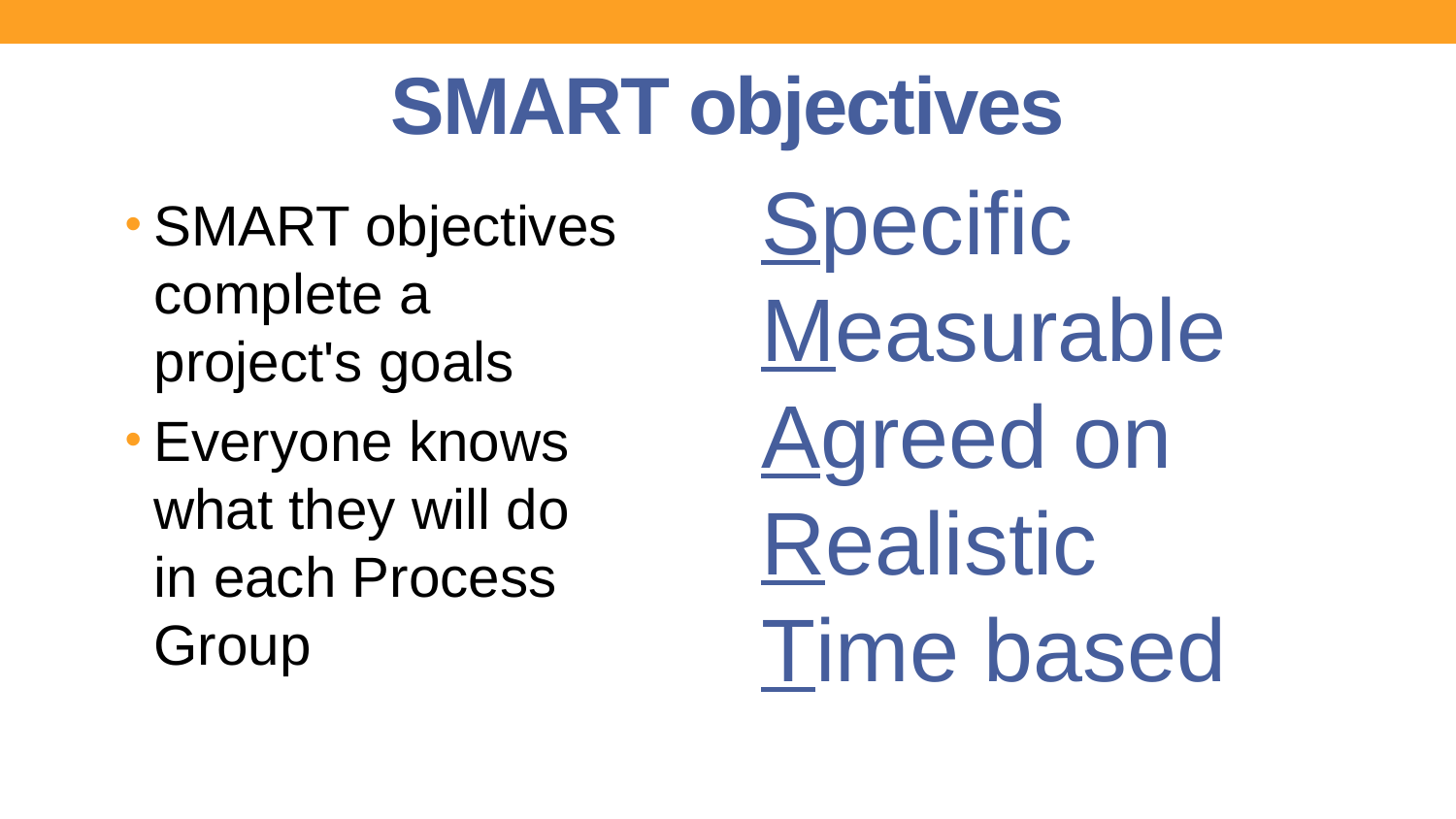

# SMART objectives
Specific
Measurable
Agreed on
Realistic
Time based
SMART objectives complete a project's goals
Everyone knows what they will do
in each Process Group